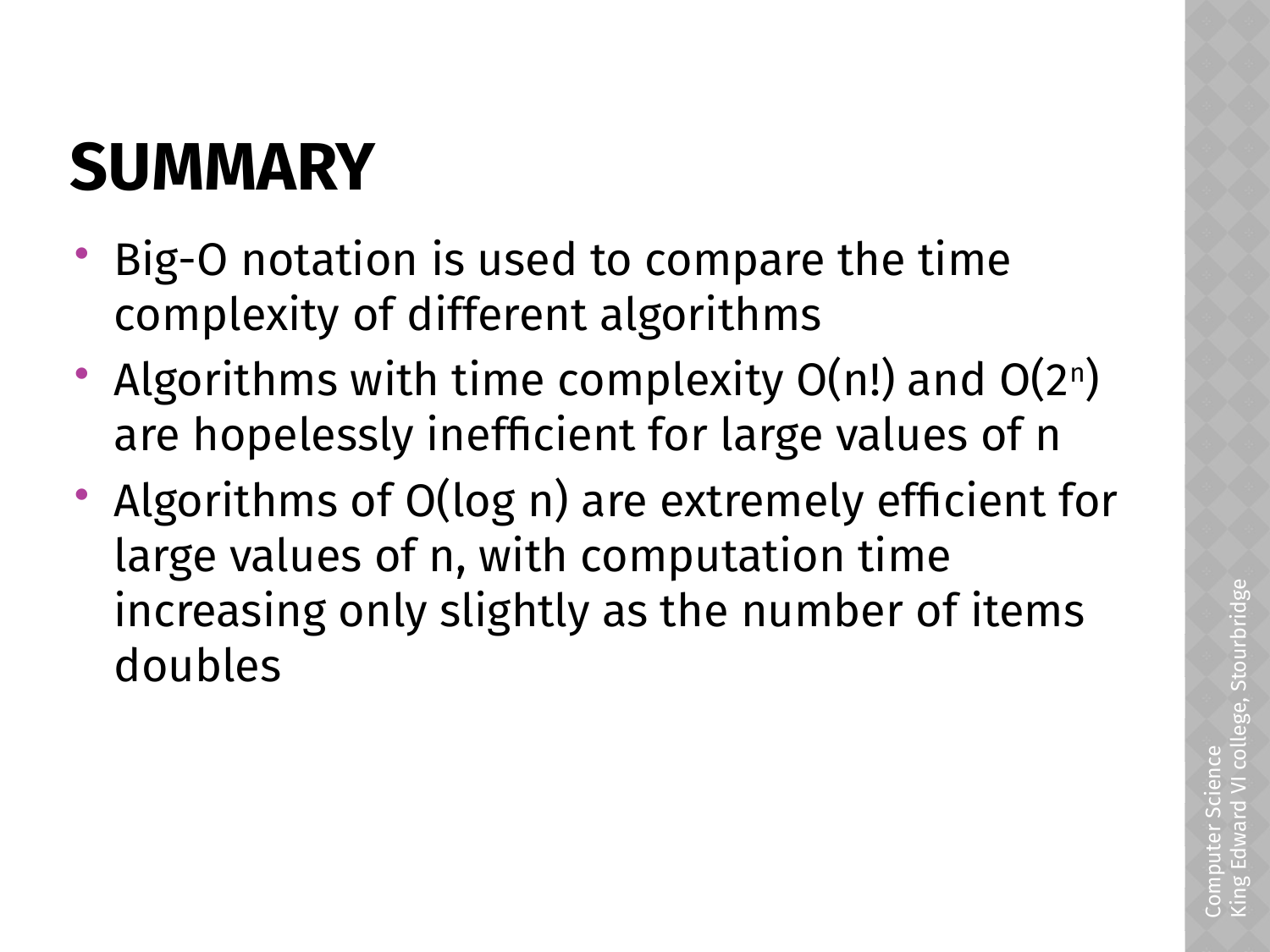

# Summary
Big-O notation is used to compare the time complexity of different algorithms
Algorithms with time complexity O(n!) and O(2n) are hopelessly inefficient for large values of n
Algorithms of O(log n) are extremely efficient for large values of n, with computation time increasing only slightly as the number of items doubles